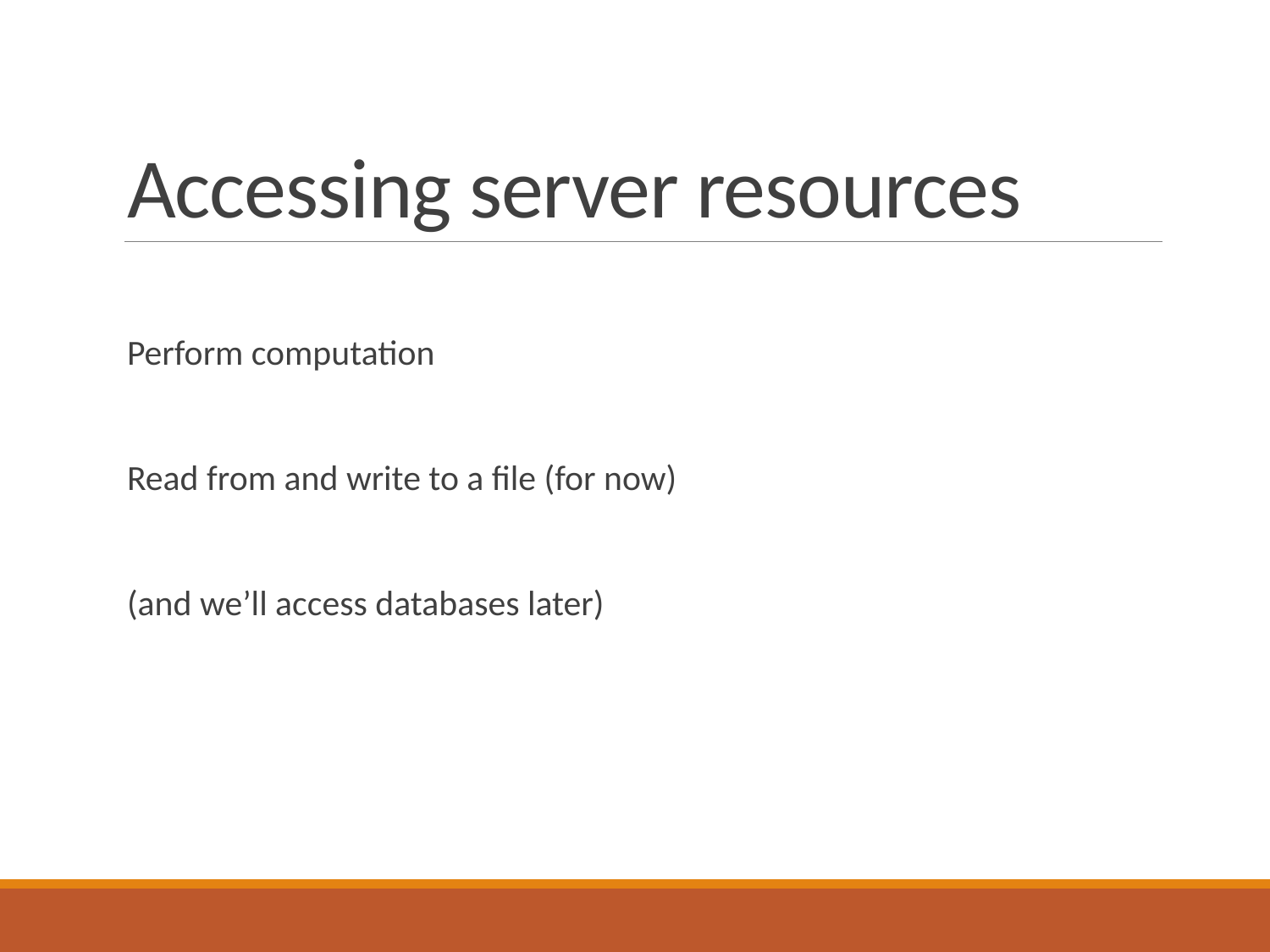

# Accessing server resources
Perform computation

Read from and write to a file (for now)

(and we’ll access databases later)